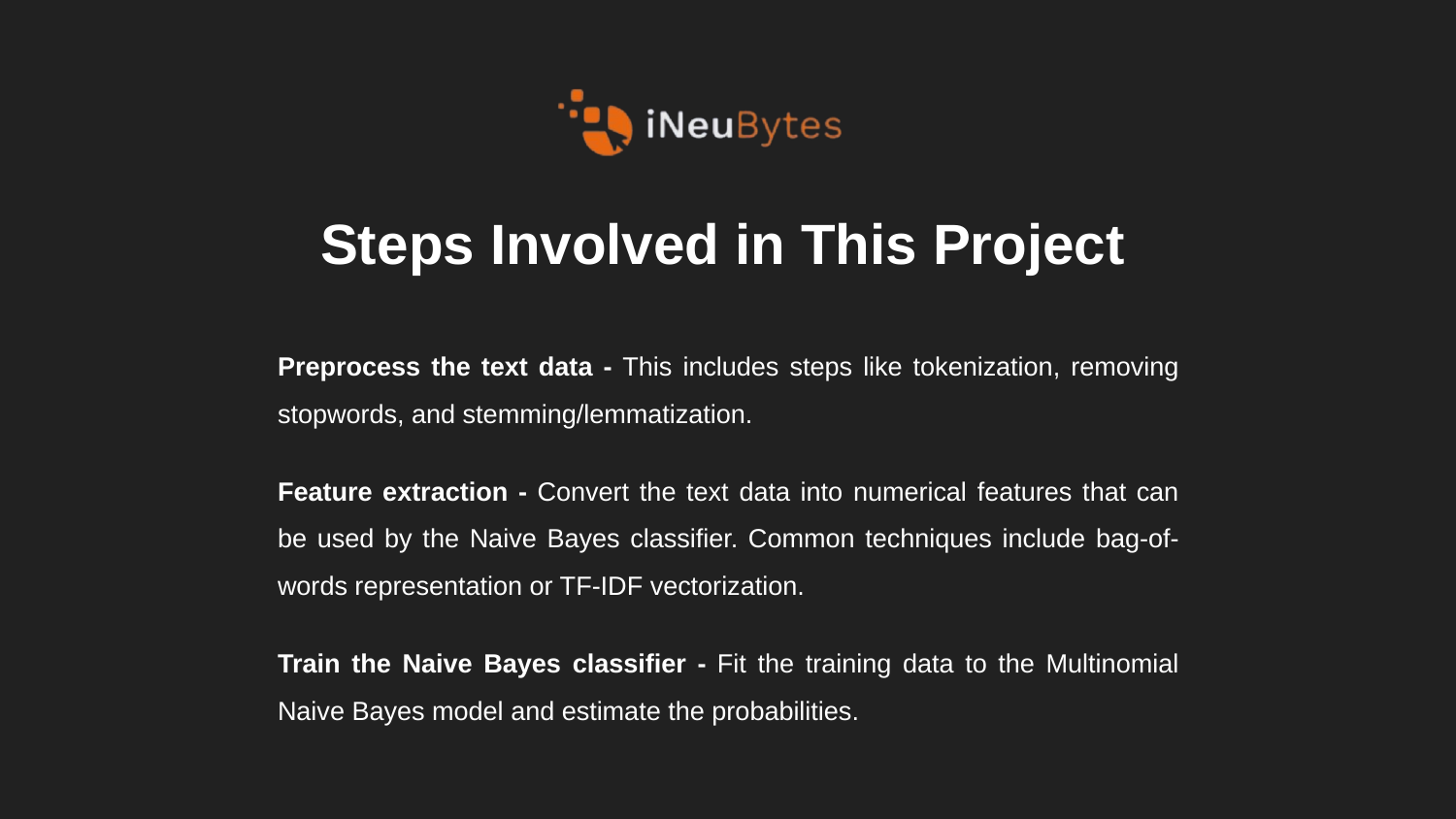

# Steps Involved in This Project
Preprocess the text data - This includes steps like tokenization, removing stopwords, and stemming/lemmatization.
Feature extraction - Convert the text data into numerical features that can be used by the Naive Bayes classifier. Common techniques include bag-of-words representation or TF-IDF vectorization.
Train the Naive Bayes classifier - Fit the training data to the Multinomial Naive Bayes model and estimate the probabilities.